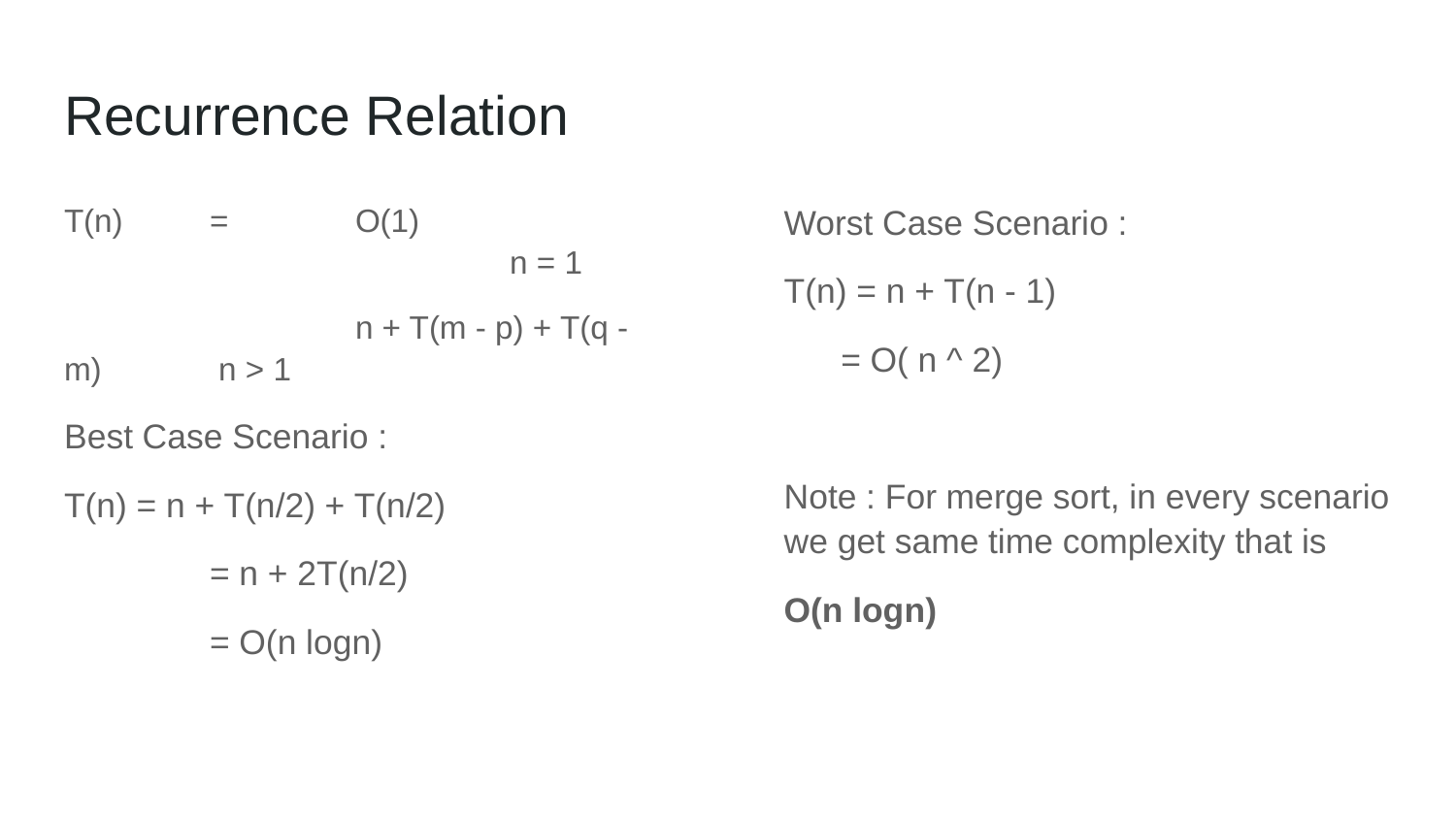

# Recurrence Relation
T(n)	=	O(1)					 n = 1
		n + T(m - p) + T(q - m)	 n > 1
Best Case Scenario :
T(n) = n + T(n/2) + T(n/2)
	= n + 2T(n/2)
	= O(n logn)
Worst Case Scenario :
T(n) = n + T(n - 1)
      = O( n ^ 2)

Note : For merge sort, in every scenario we get same time complexity that is
O(n logn)